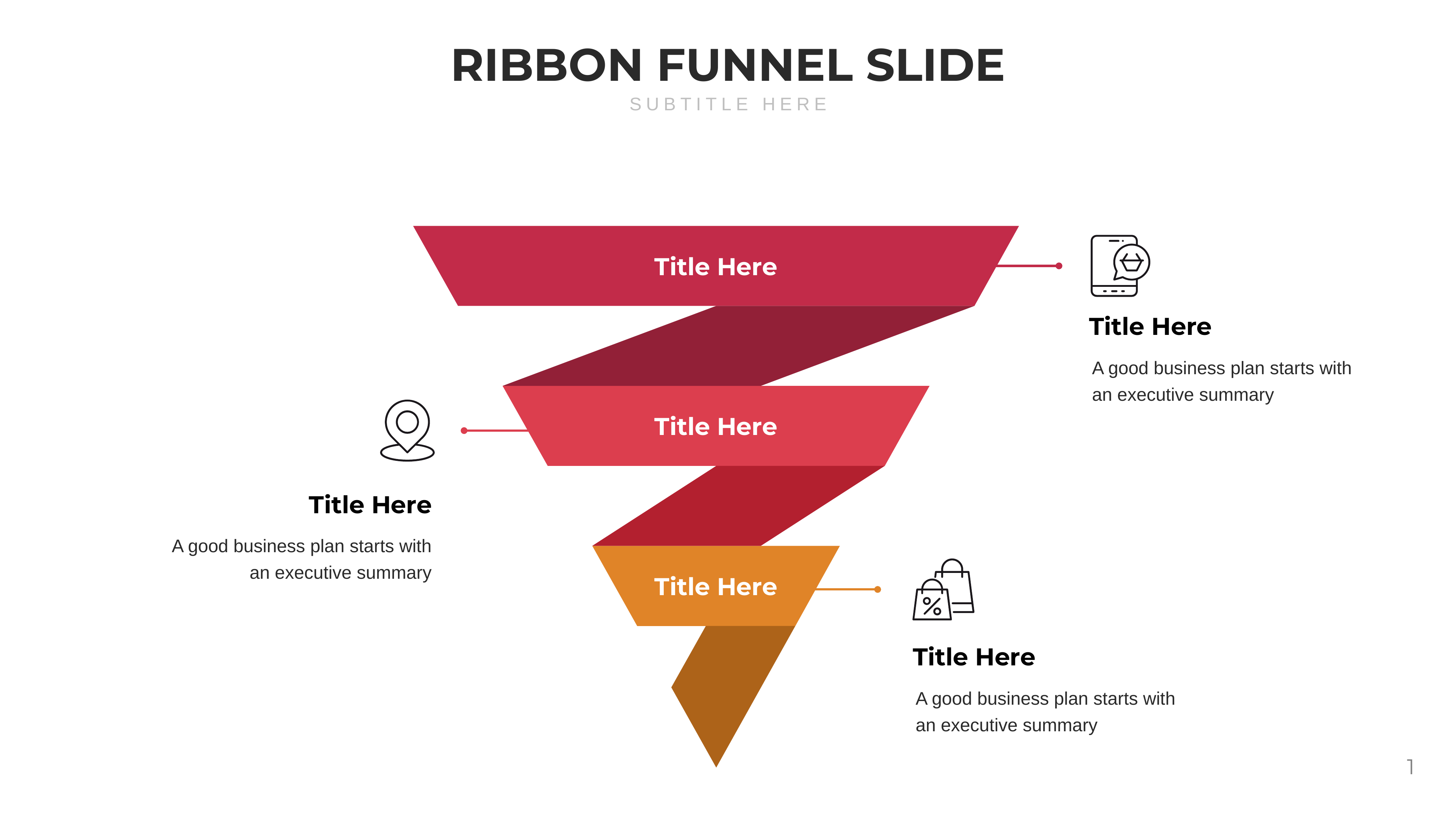

RIBBON FUNNEL SLIDE
SUBTITLE HERE

Title Here

Title Here
A good business plan starts with an executive summary

Title Here

Title Here
A good business plan starts with an executive summary

Title Here

Title Here
A good business plan starts with an executive summary